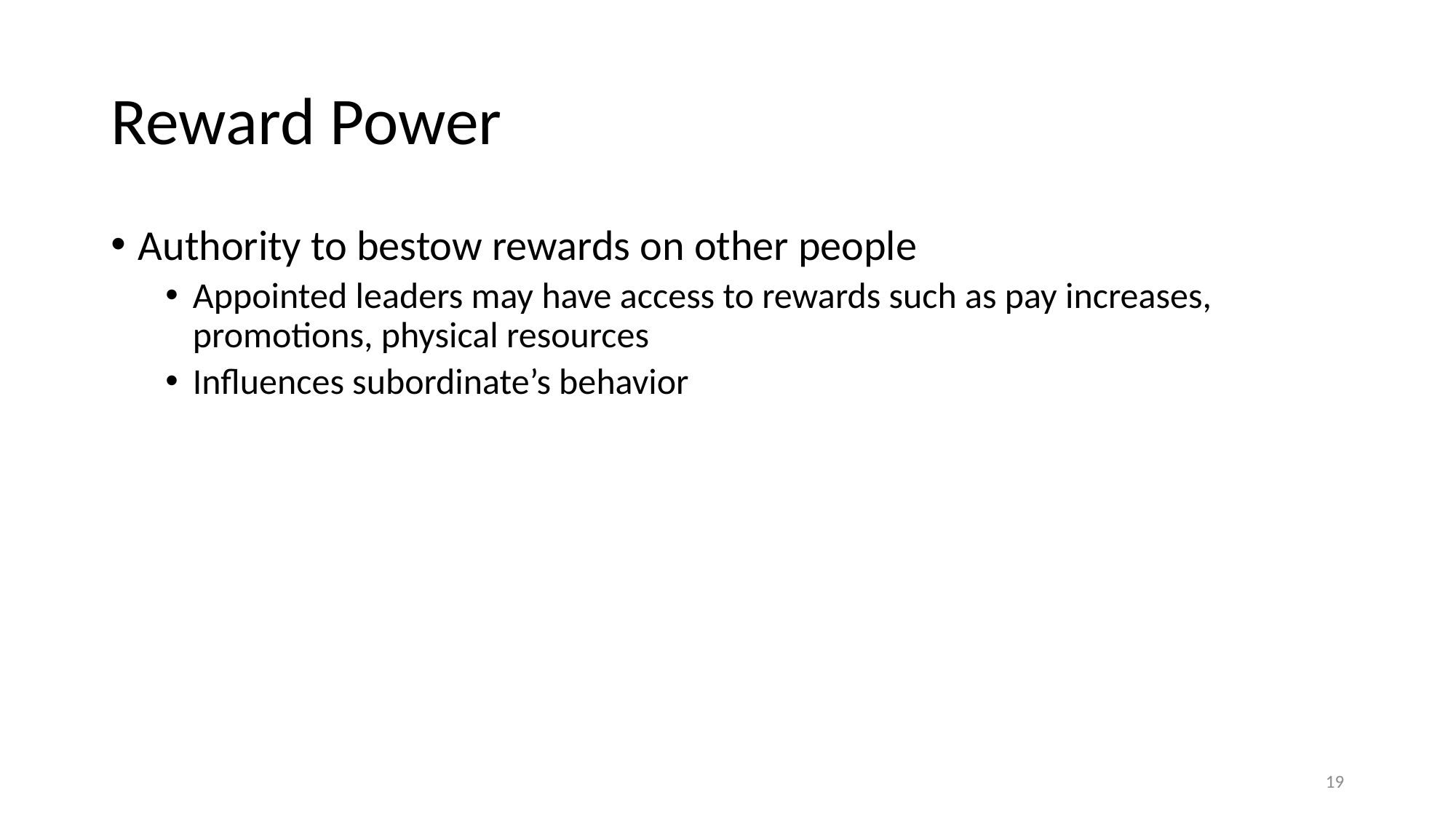

# Reward Power
Authority to bestow rewards on other people
Appointed leaders may have access to rewards such as pay increases, promotions, physical resources
Influences subordinate’s behavior

19